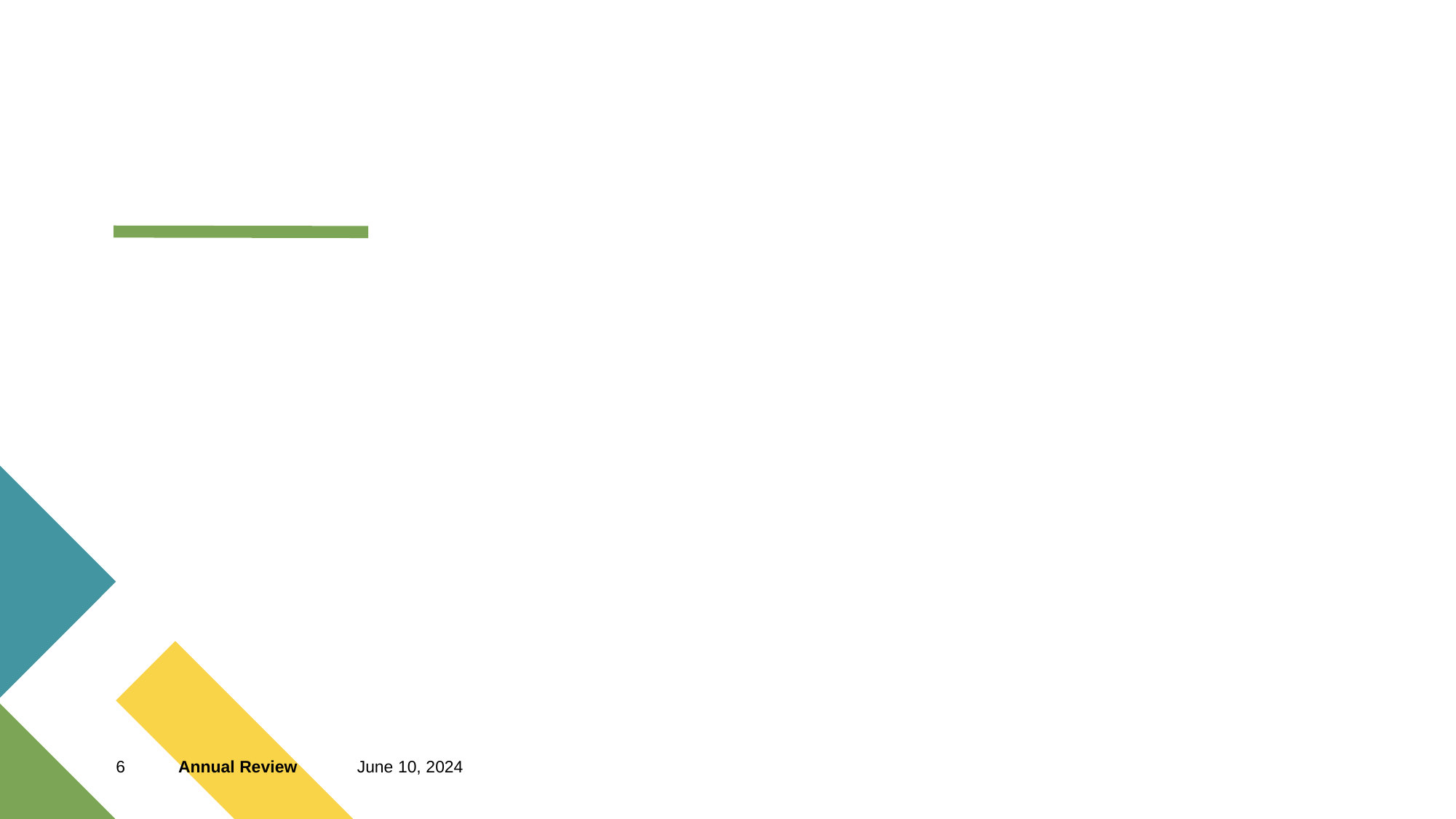

#

6
Annual Review
June 10, 2024